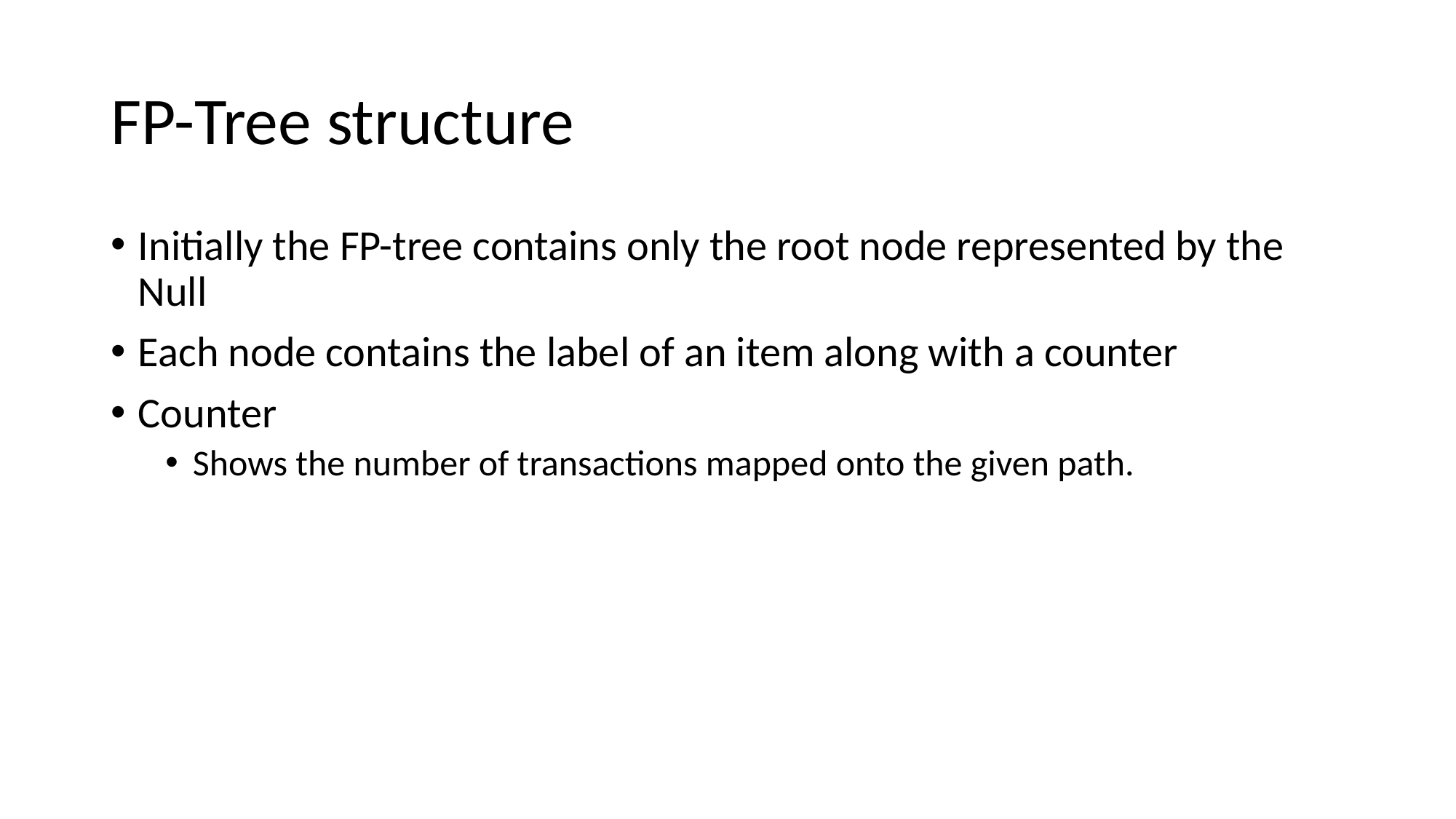

# FP-Tree structure
Initially the FP-tree contains only the root node represented by the Null
Each node contains the label of an item along with a counter
Counter
Shows the number of transactions mapped onto the given path.